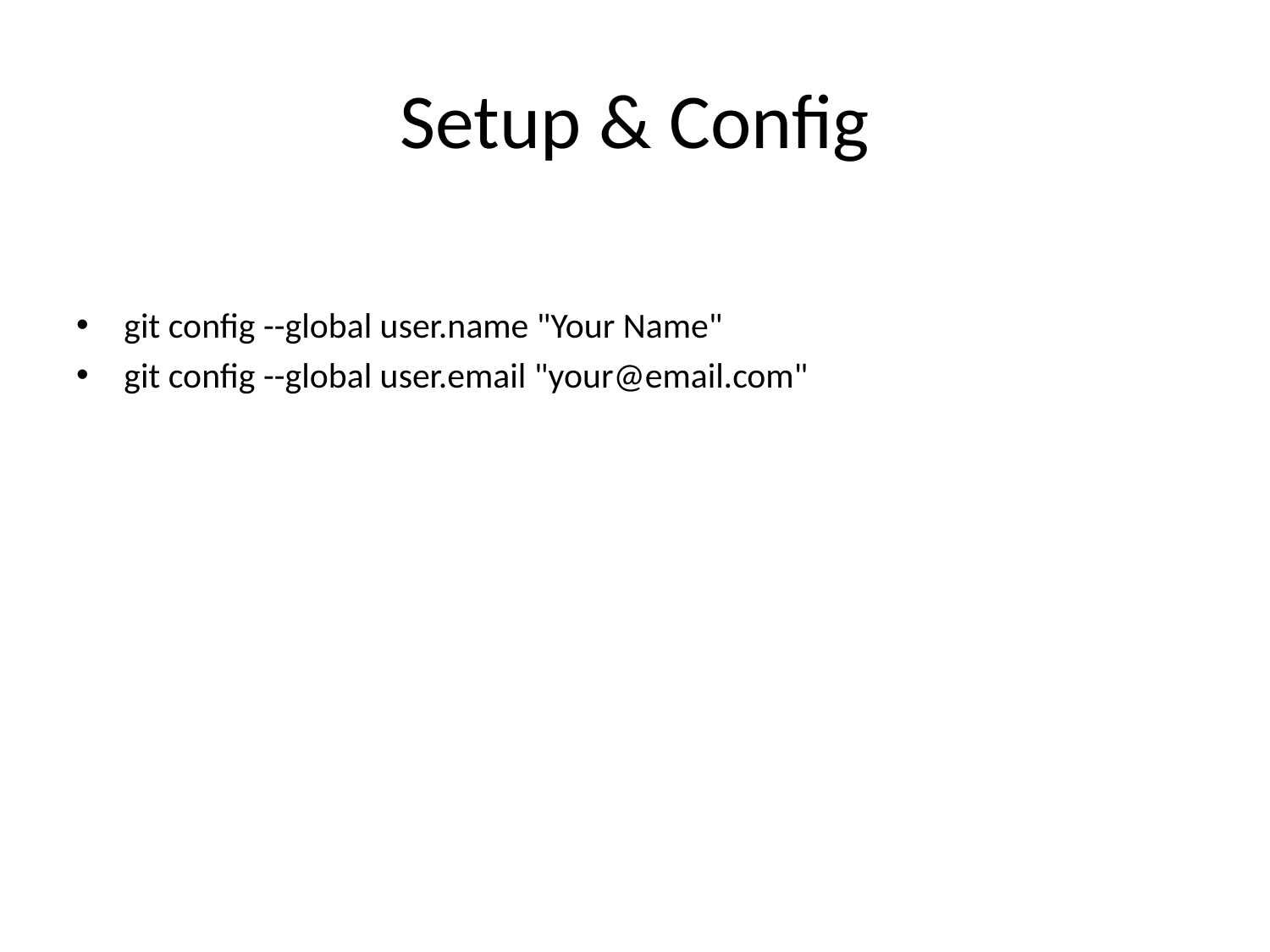

# Setup & Config

git config --global user.name "Your Name"
git config --global user.email "your@email.com"